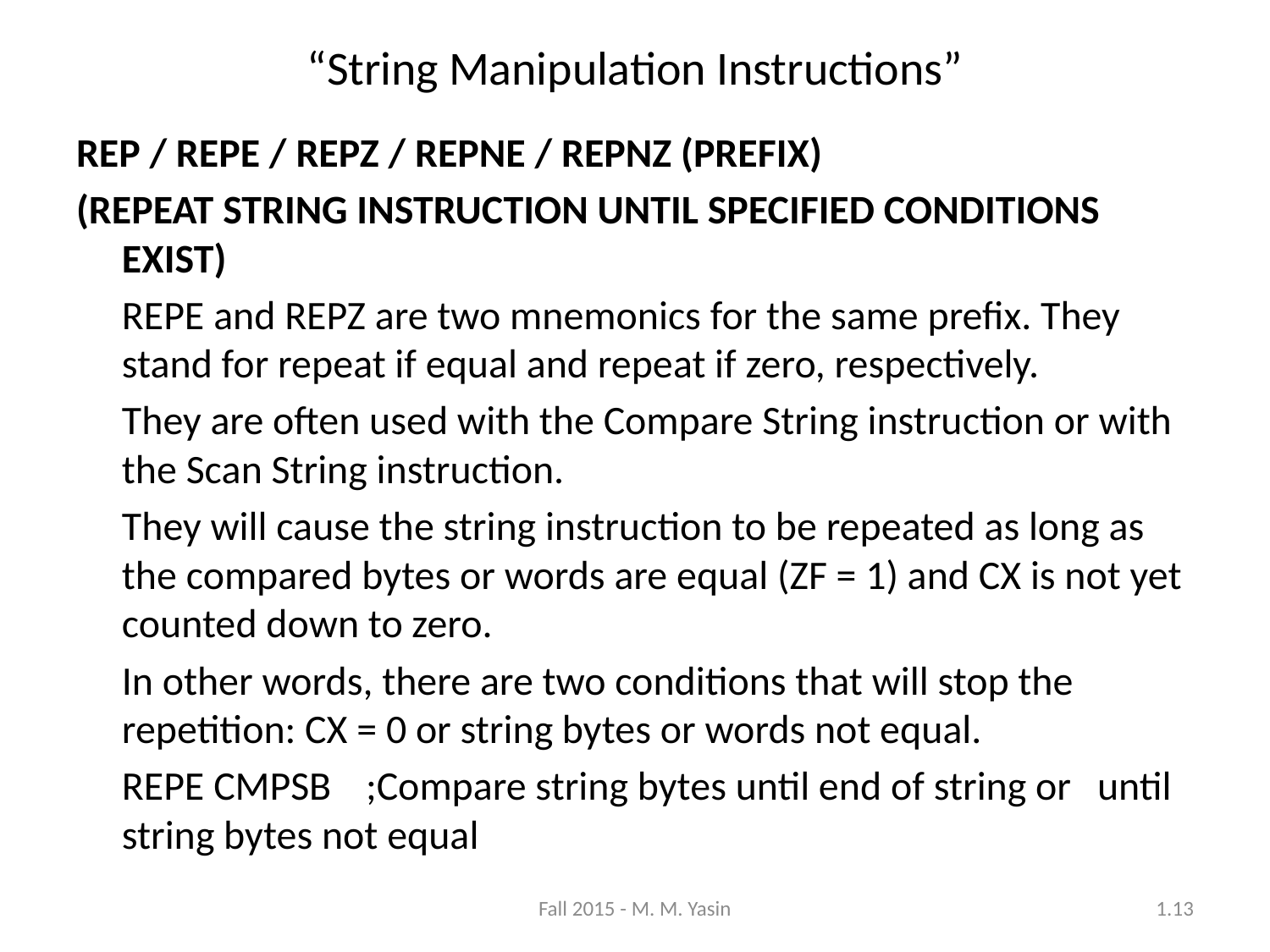

“String Manipulation Instructions”

REP / REPE / REPZ / REPNE / REPNZ (PREFIX)
(REPEAT STRING INSTRUCTION UNTIL SPECIFIED CONDITIONS EXIST)
	REPE and REPZ are two mnemonics for the same prefix. They stand for repeat if equal and repeat if zero, respectively.
	They are often used with the Compare String instruction or with the Scan String instruction.
	They will cause the string instruction to be repeated as long as the compared bytes or words are equal (ZF = 1) and CX is not yet counted down to zero.
	In other words, there are two conditions that will stop the repetition: CX = 0 or string bytes or words not equal.
	REPE CMPSB	;Compare string bytes until end of string or 			until string bytes not equal
Fall 2015 - M. M. Yasin
1.13